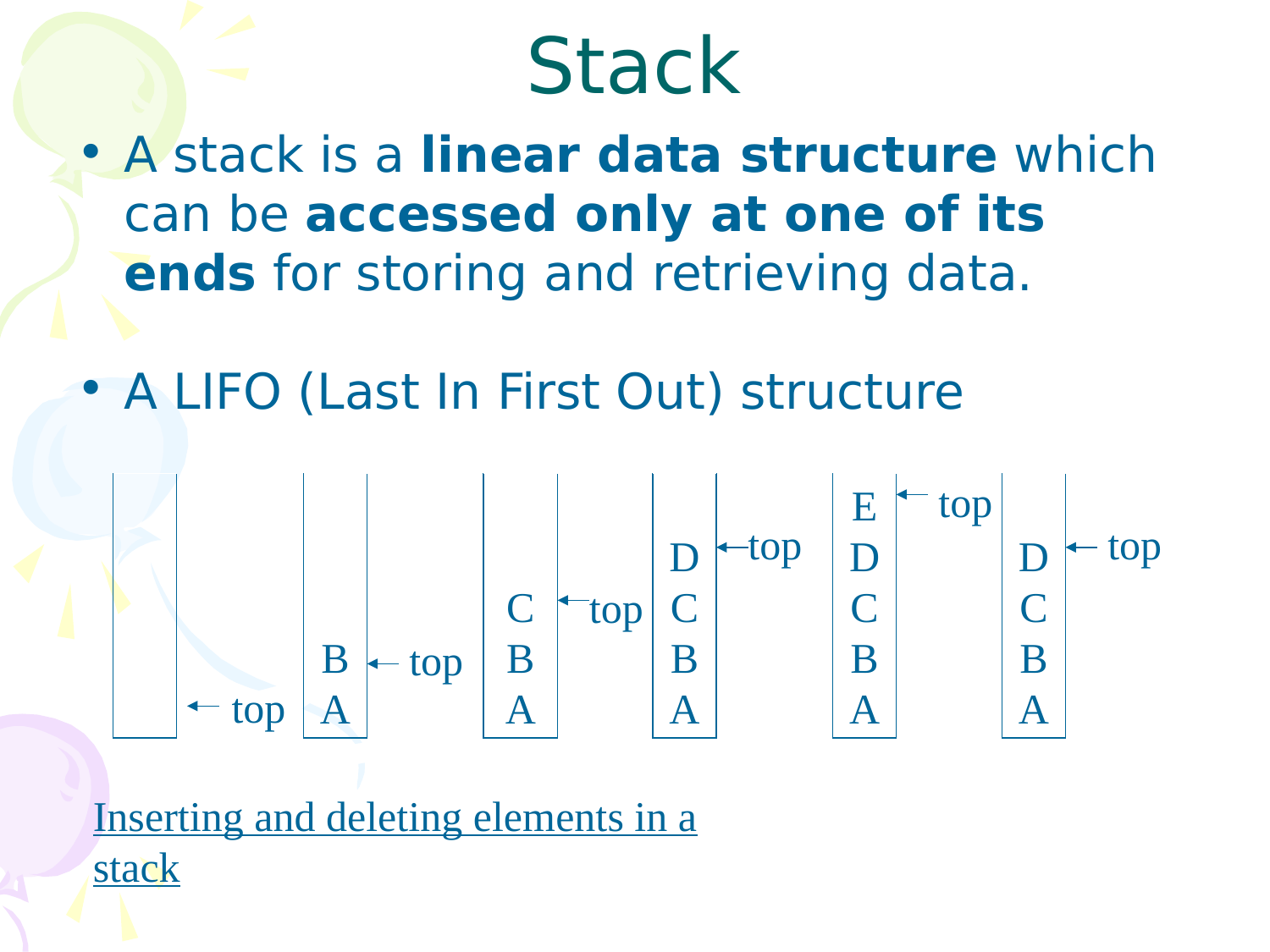

# Stack
A stack is a linear data structure which can be accessed only at one of its ends for storing and retrieving data.

A LIFO (Last In First Out) structure

top

B
A

C
B
A

D
C
B
A
E
D
C
B
A

D
C
B
A
top
top
top

top
top
Inserting and deleting elements in a stack